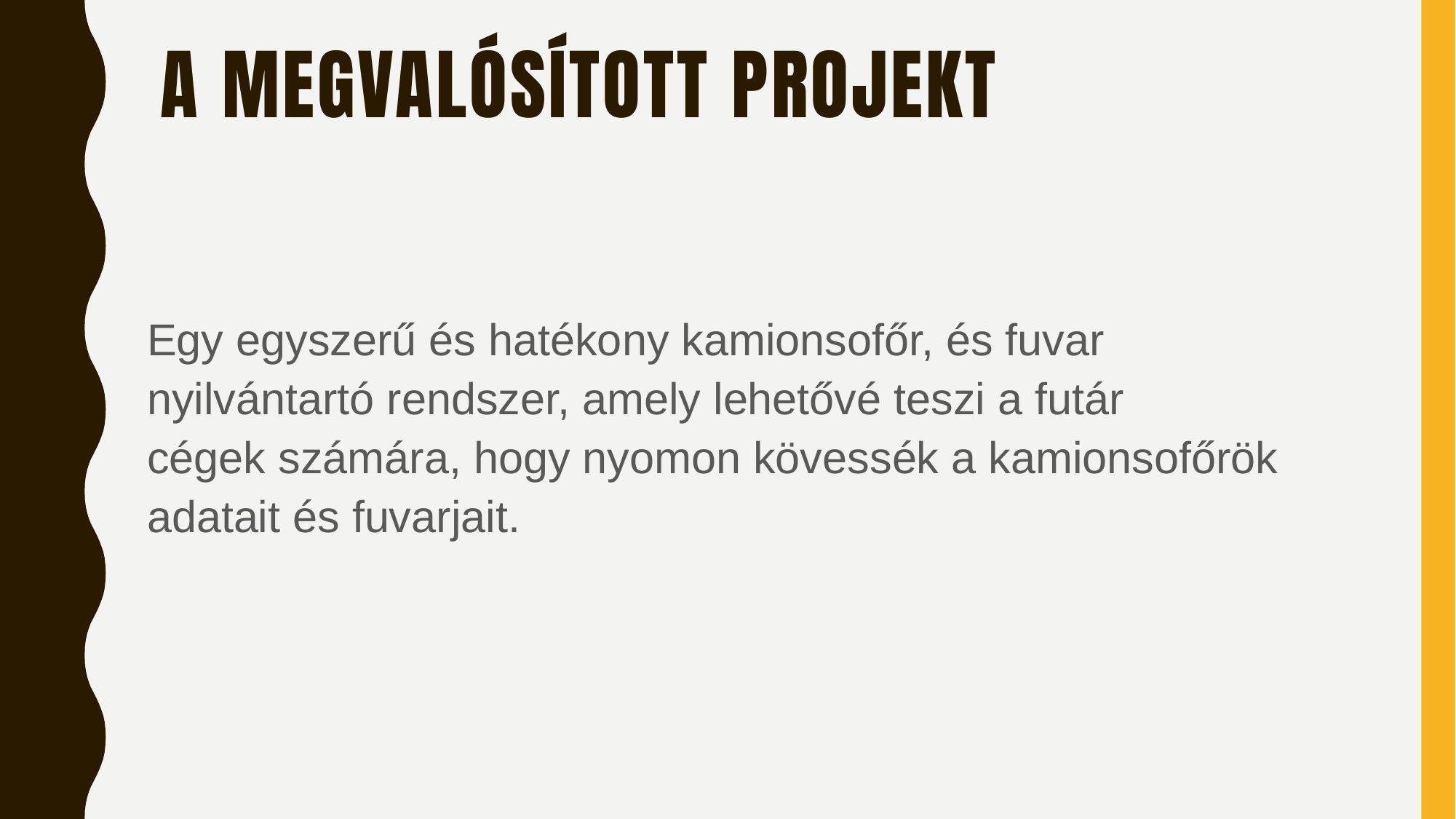

# a megvalósított projekt
Egy egyszerű és hatékony kamionsofőr, és fuvar
nyilvántartó rendszer, amely lehetővé teszi a futár
cégek számára, hogy nyomon kövessék a kamionsofőrök adatait és fuvarjait.